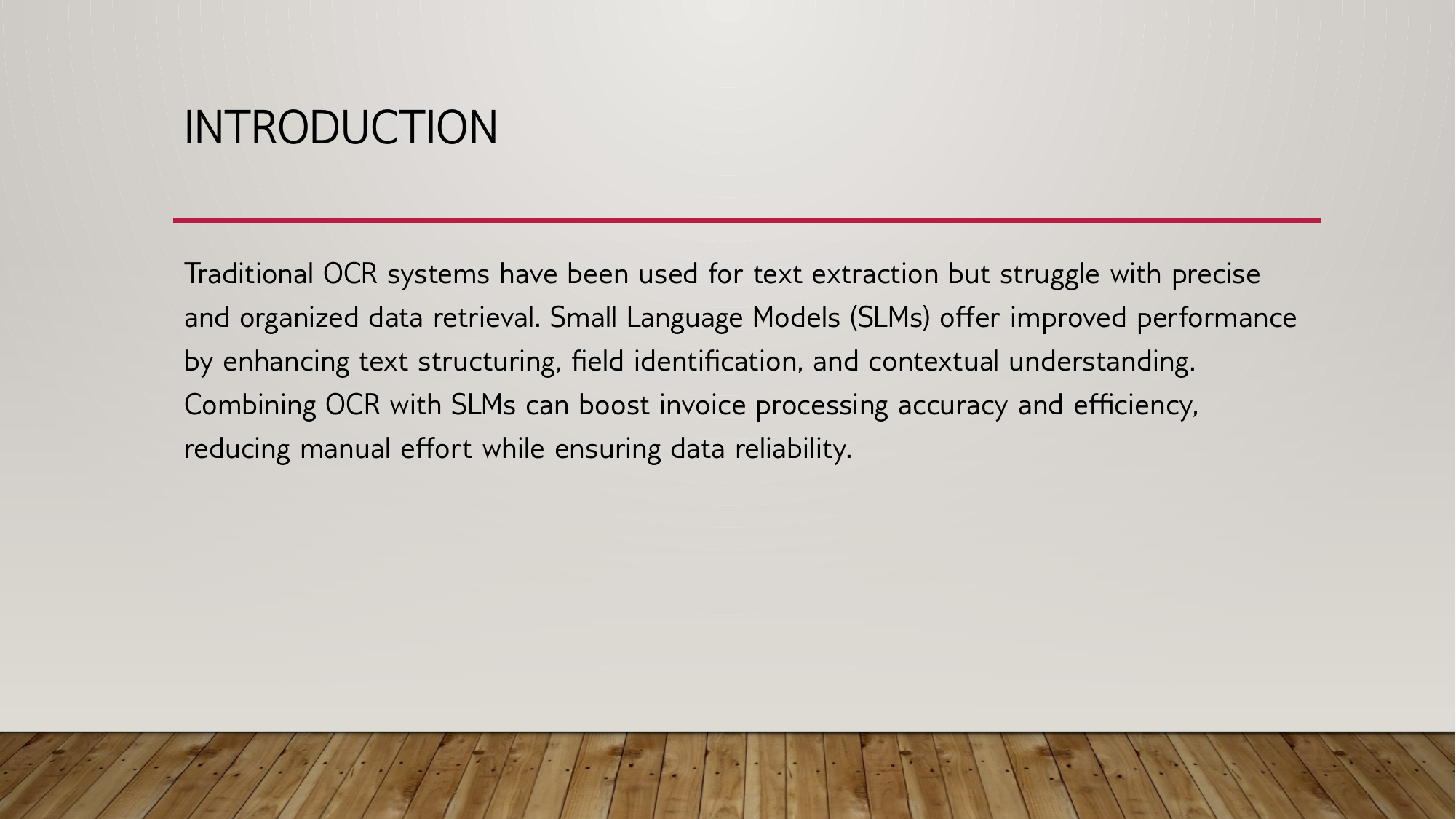

# Introduction
Traditional OCR systems have been used for text extraction but struggle with precise and organized data retrieval. Small Language Models (SLMs) offer improved performance by enhancing text structuring, field identification, and contextual understanding. Combining OCR with SLMs can boost invoice processing accuracy and efficiency, reducing manual effort while ensuring data reliability.